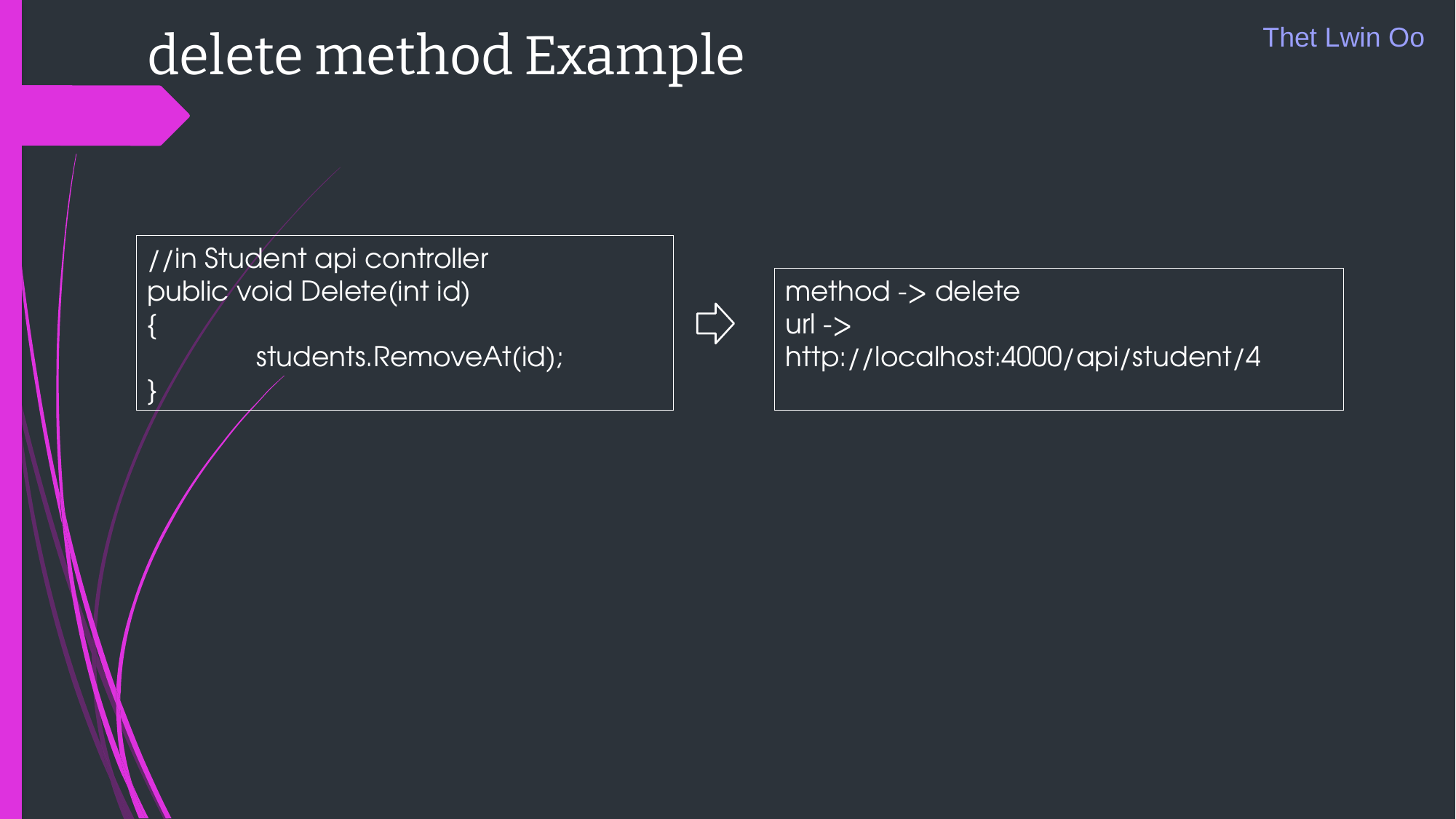

# delete method Example
Thet Lwin Oo
//in Student api controller
public void Delete(int id)
{
	students.RemoveAt(id);
}
method -> delete
url -> http://localhost:4000/api/student/4